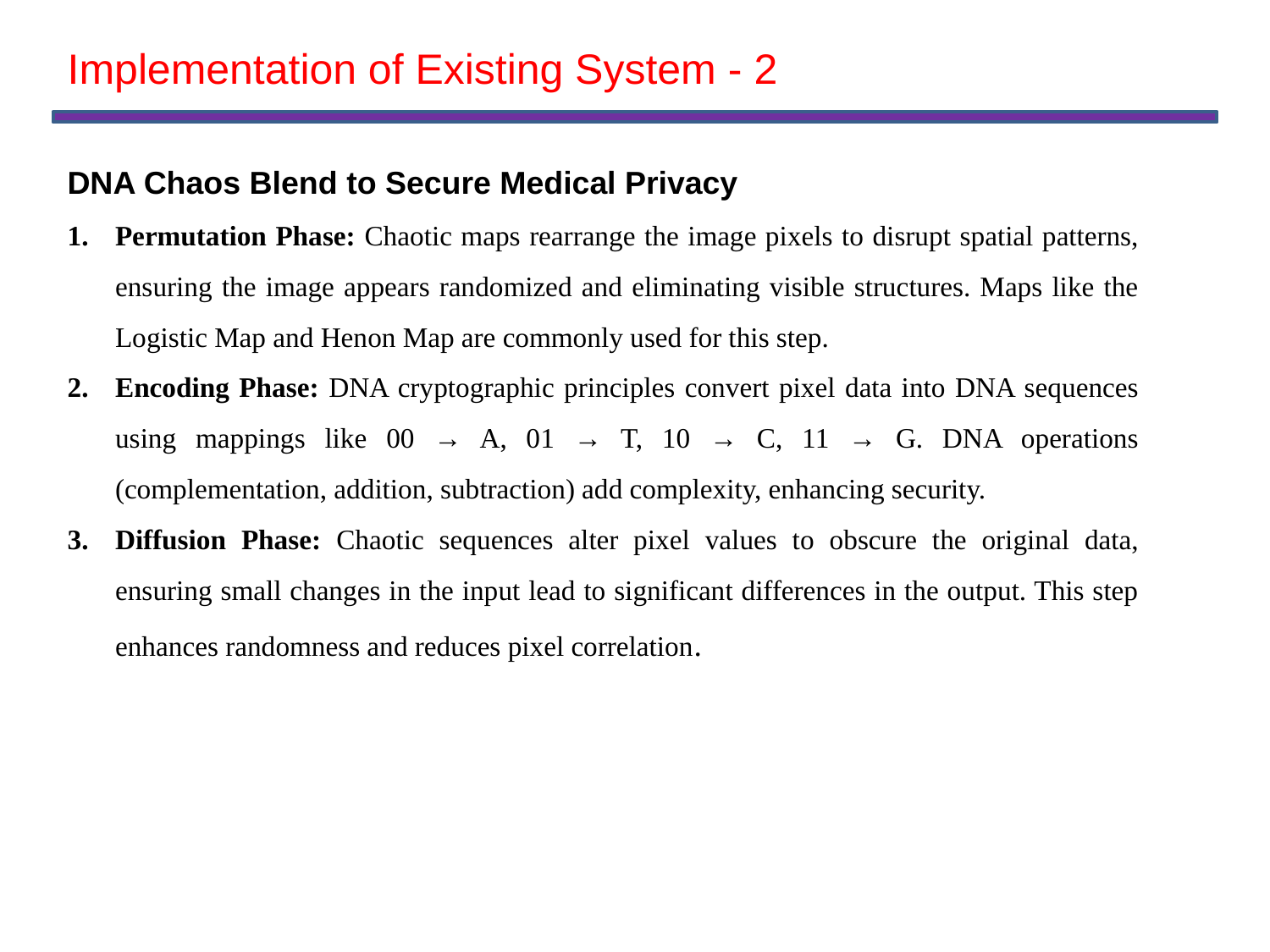

Implementation of Existing System - 2

DNA Chaos Blend to Secure Medical Privacy
Permutation Phase: Chaotic maps rearrange the image pixels to disrupt spatial patterns, ensuring the image appears randomized and eliminating visible structures. Maps like the Logistic Map and Henon Map are commonly used for this step.
Encoding Phase: DNA cryptographic principles convert pixel data into DNA sequences using mappings like 00 → A, 01 → T, 10 → C, 11 → G. DNA operations (complementation, addition, subtraction) add complexity, enhancing security.
Diffusion Phase: Chaotic sequences alter pixel values to obscure the original data, ensuring small changes in the input lead to significant differences in the output. This step enhances randomness and reduces pixel correlation.